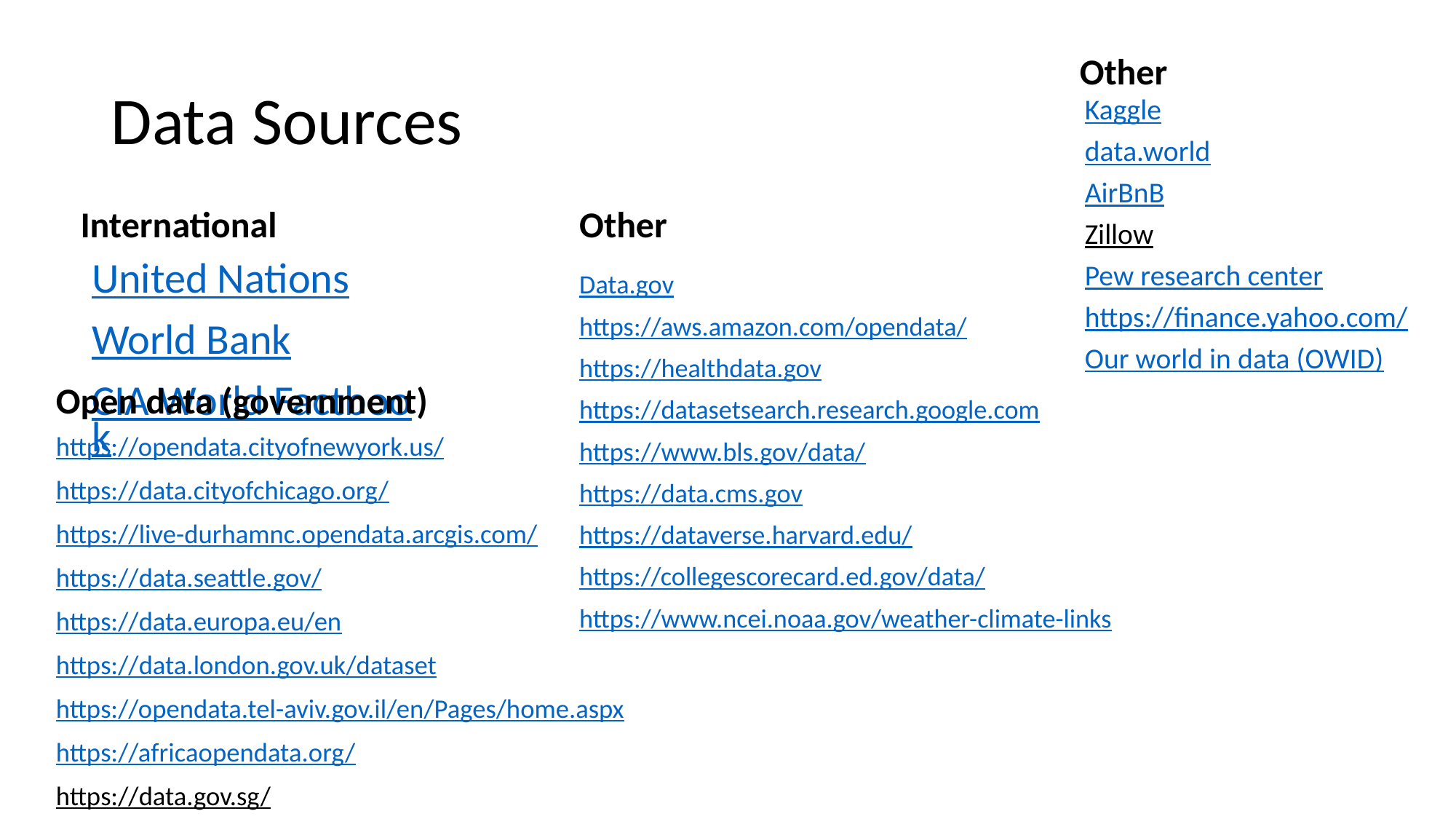

Other
# Data Sources
Kaggle
data.world
AirBnB
Zillow
Pew research center
https://finance.yahoo.com/
Our world in data (OWID)
International
Other
United Nations
World Bank
CIA World Factbook

Data.gov
https://aws.amazon.com/opendata/
https://healthdata.gov
https://datasetsearch.research.google.com
https://www.bls.gov/data/
https://data.cms.gov
https://dataverse.harvard.edu/
https://collegescorecard.ed.gov/data/
https://www.ncei.noaa.gov/weather-climate-links
Open data (government)
https://opendata.cityofnewyork.us/
https://data.cityofchicago.org/
https://live-durhamnc.opendata.arcgis.com/
https://data.seattle.gov/
https://data.europa.eu/en
https://data.london.gov.uk/dataset
https://opendata.tel-aviv.gov.il/en/Pages/home.aspx
https://africaopendata.org/
https://data.gov.sg/